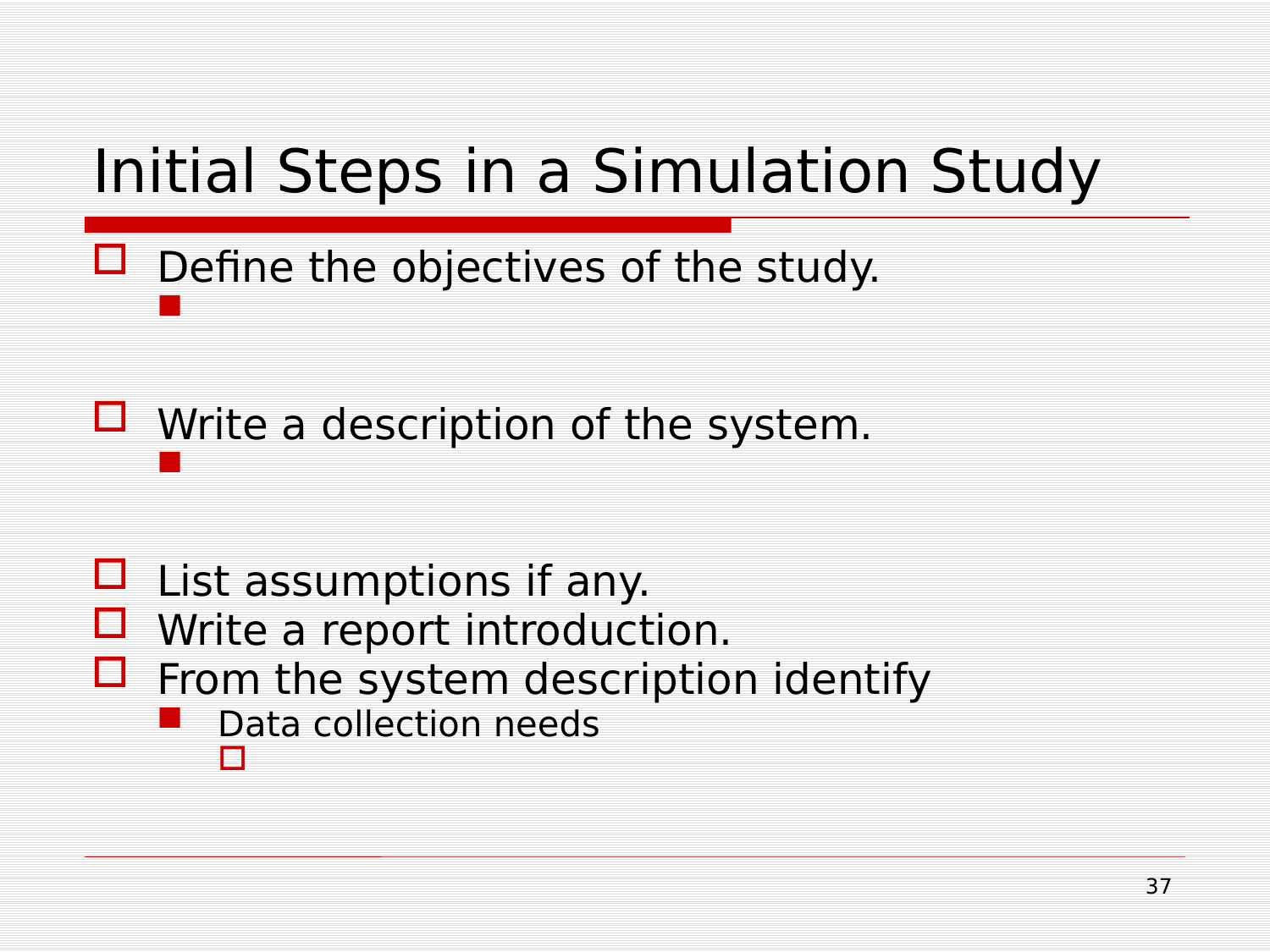

# Initial Steps in a Simulation Study
Define the objectives of the study.

Write a description of the system.

List assumptions if any.
Write a report introduction.
From the system description identify
Data collection needs

37